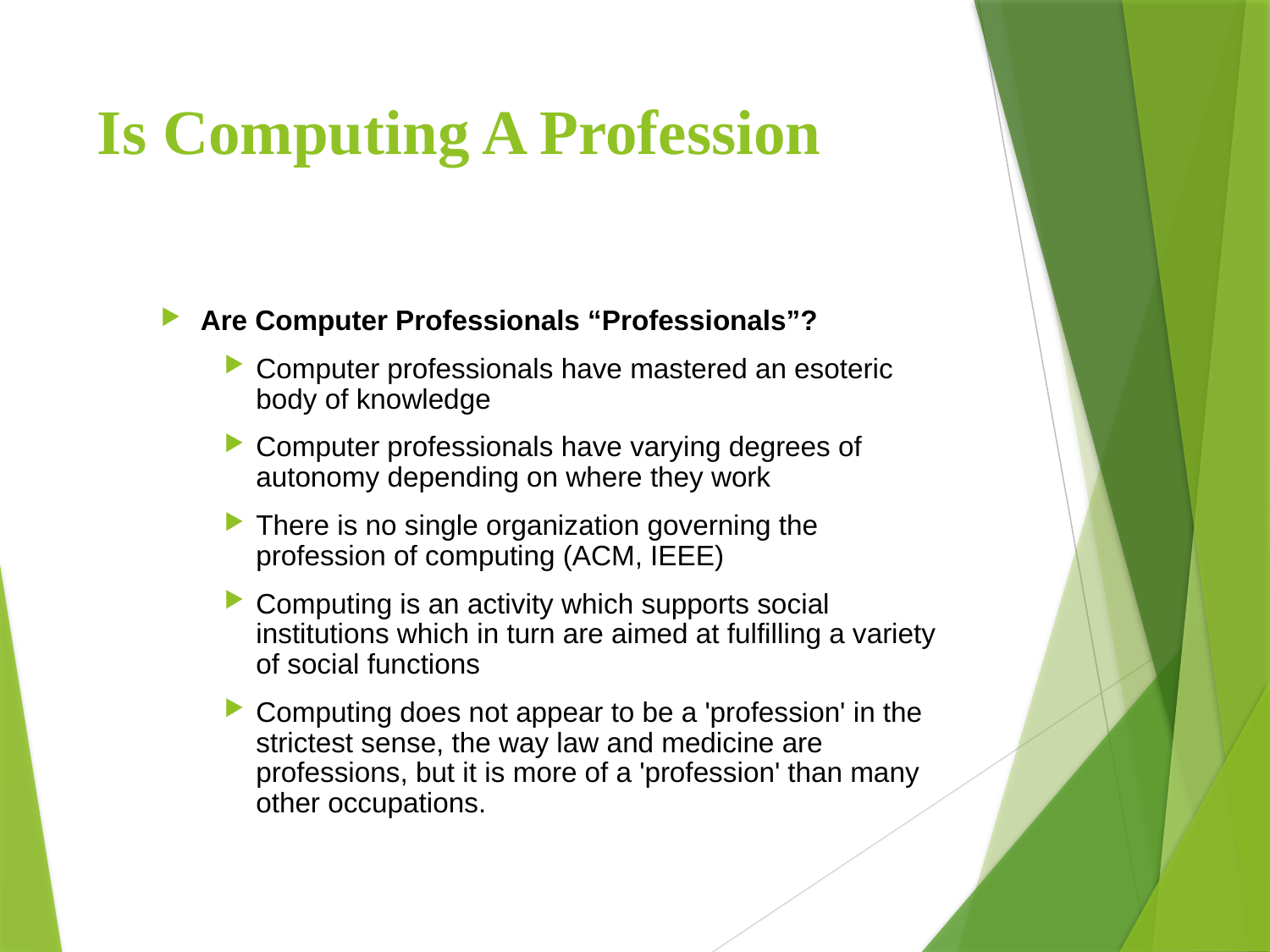

# Is Computing A Profession
Are Computer Professionals “Professionals”?
Computer professionals have mastered an esoteric body of knowledge
Computer professionals have varying degrees of autonomy depending on where they work
There is no single organization governing the profession of computing (ACM, IEEE)
Computing is an activity which supports social institutions which in turn are aimed at fulfilling a variety of social functions
Computing does not appear to be a 'profession' in the strictest sense, the way law and medicine are professions, but it is more of a 'profession' than many other occupations.